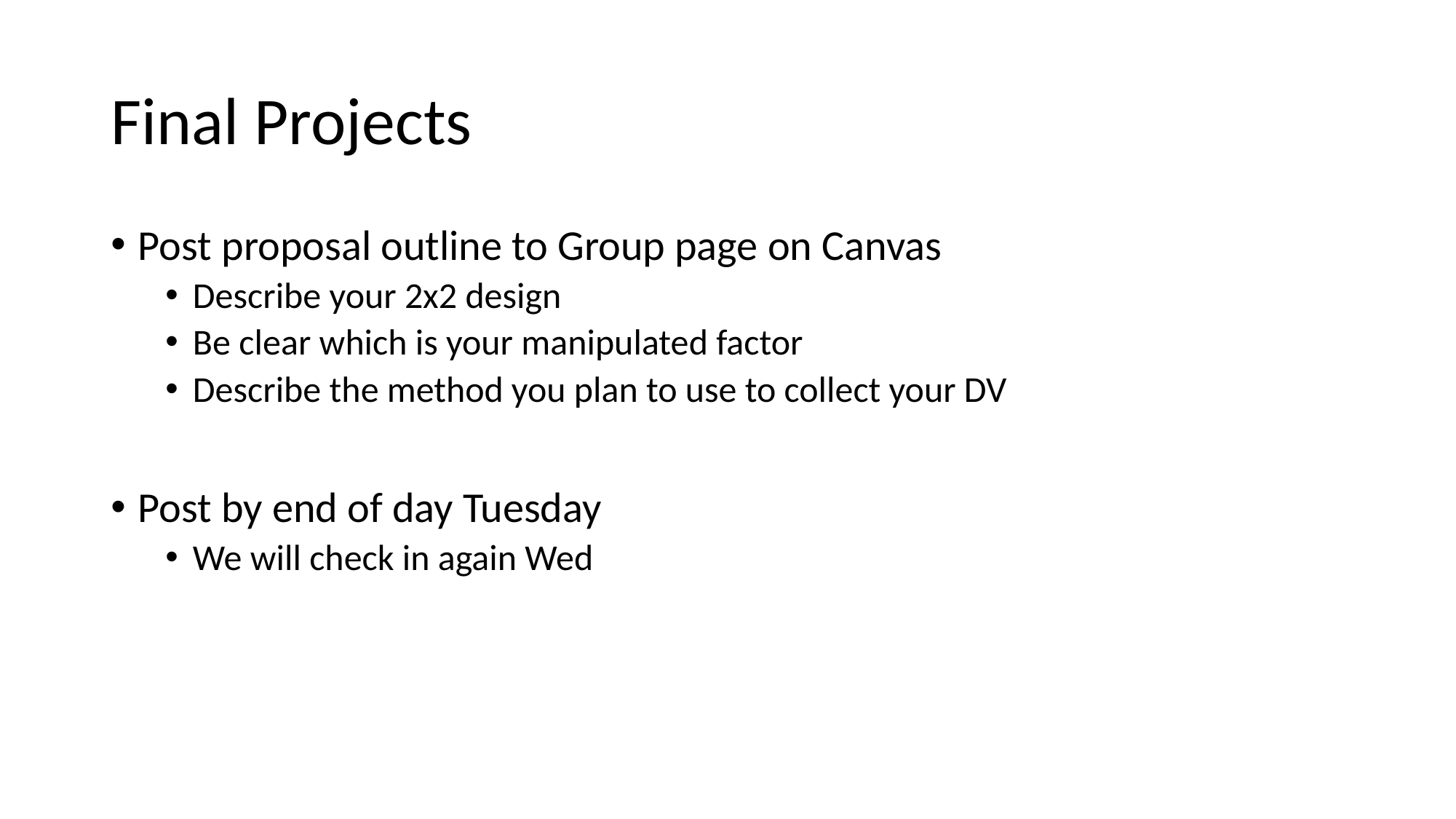

# Final Projects
Post proposal outline to Group page on Canvas
Describe your 2x2 design
Be clear which is your manipulated factor
Describe the method you plan to use to collect your DV

Post by end of day Tuesday
We will check in again Wed